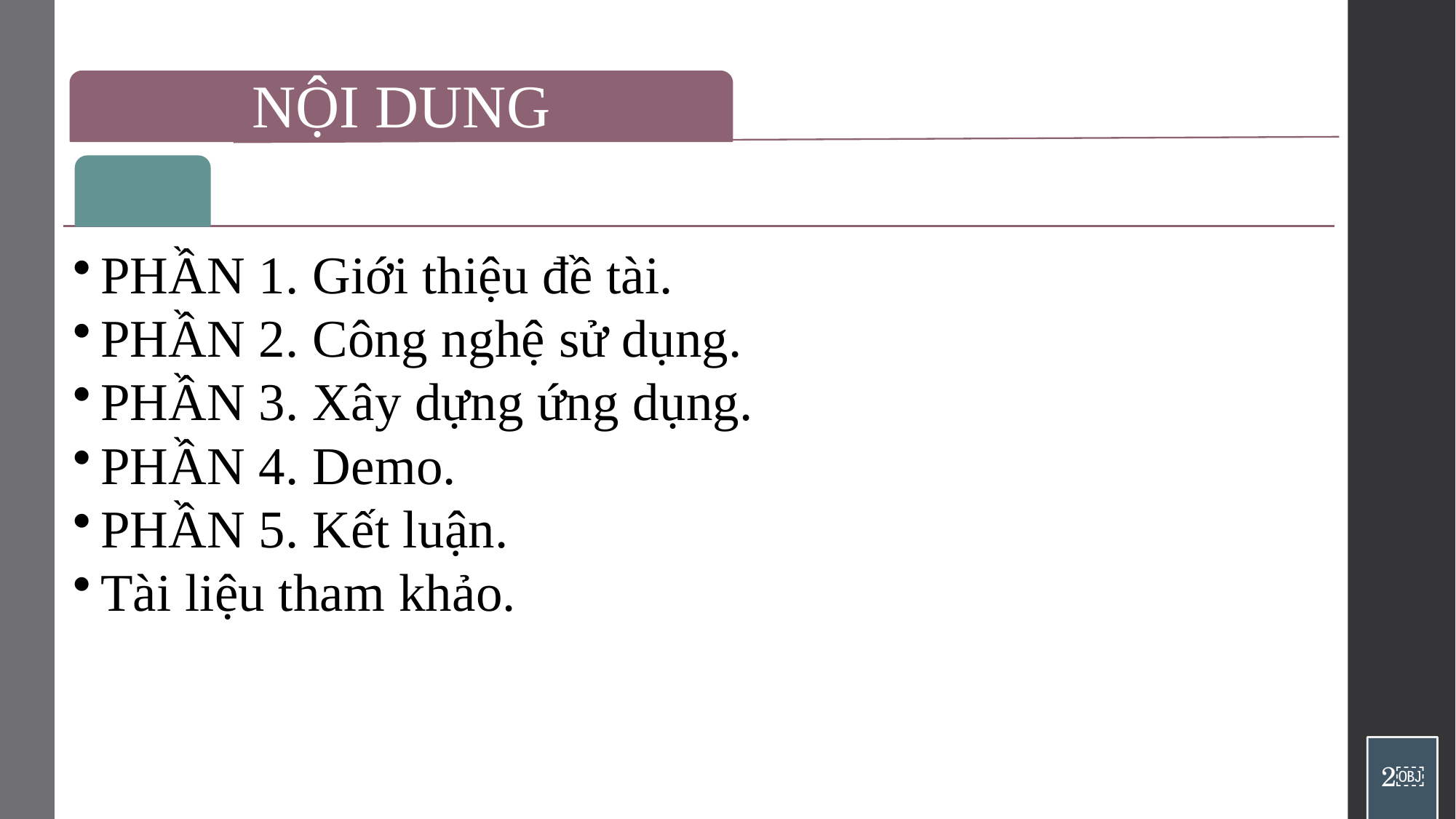

NỘI DUNG

PHẦN 1. Giới thiệu đề tài.
PHẦN 2. Công nghệ sử dụng.
PHẦN 3. Xây dựng ứng dụng.
PHẦN 4. Demo.
PHẦN 5. Kết luận.
Tài liệu tham khảo.
2￼